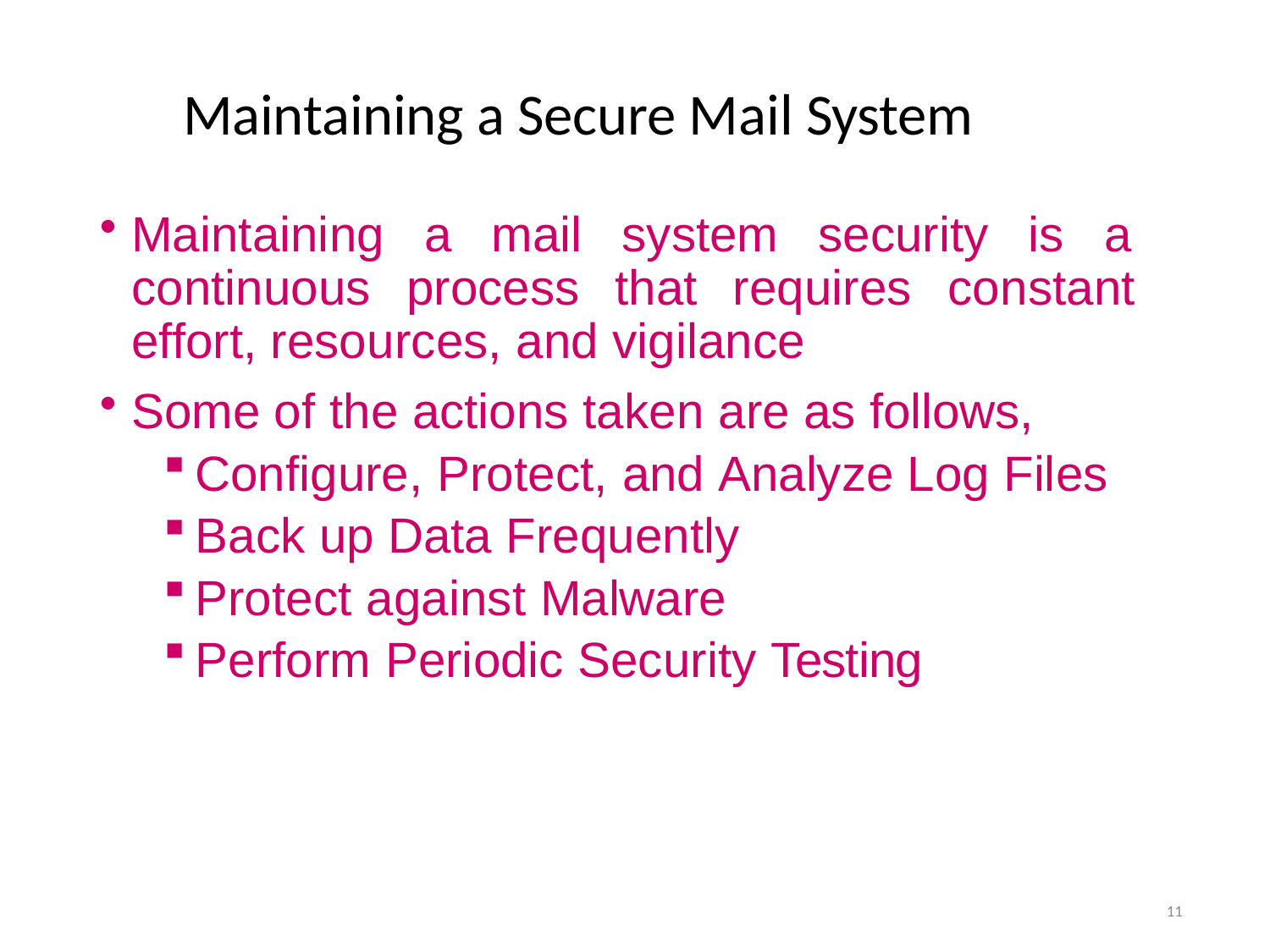

# Maintaining a Secure Mail System
Maintaining a mail system security is a  continuous process that requires constant  effort, resources, and vigilance
Some of the actions taken are as follows,
Configure, Protect, and Analyze Log Files
Back up Data Frequently
Protect against Malware
Perform Periodic Security Testing
11